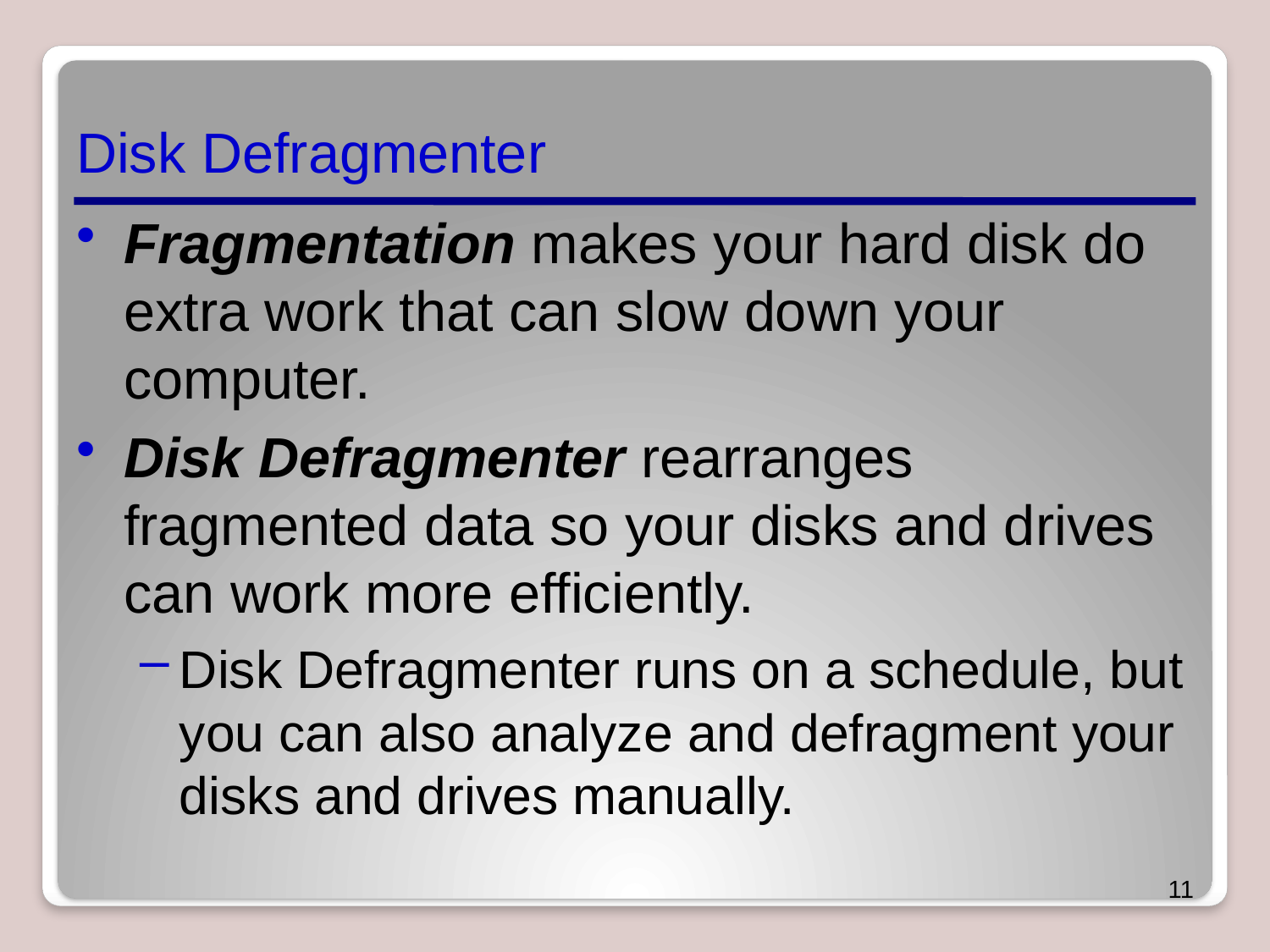

# Disk Defragmenter
Fragmentation makes your hard disk do extra work that can slow down your computer.
Disk Defragmenter rearranges fragmented data so your disks and drives can work more efficiently.
Disk Defragmenter runs on a schedule, but you can also analyze and defragment your disks and drives manually.

11